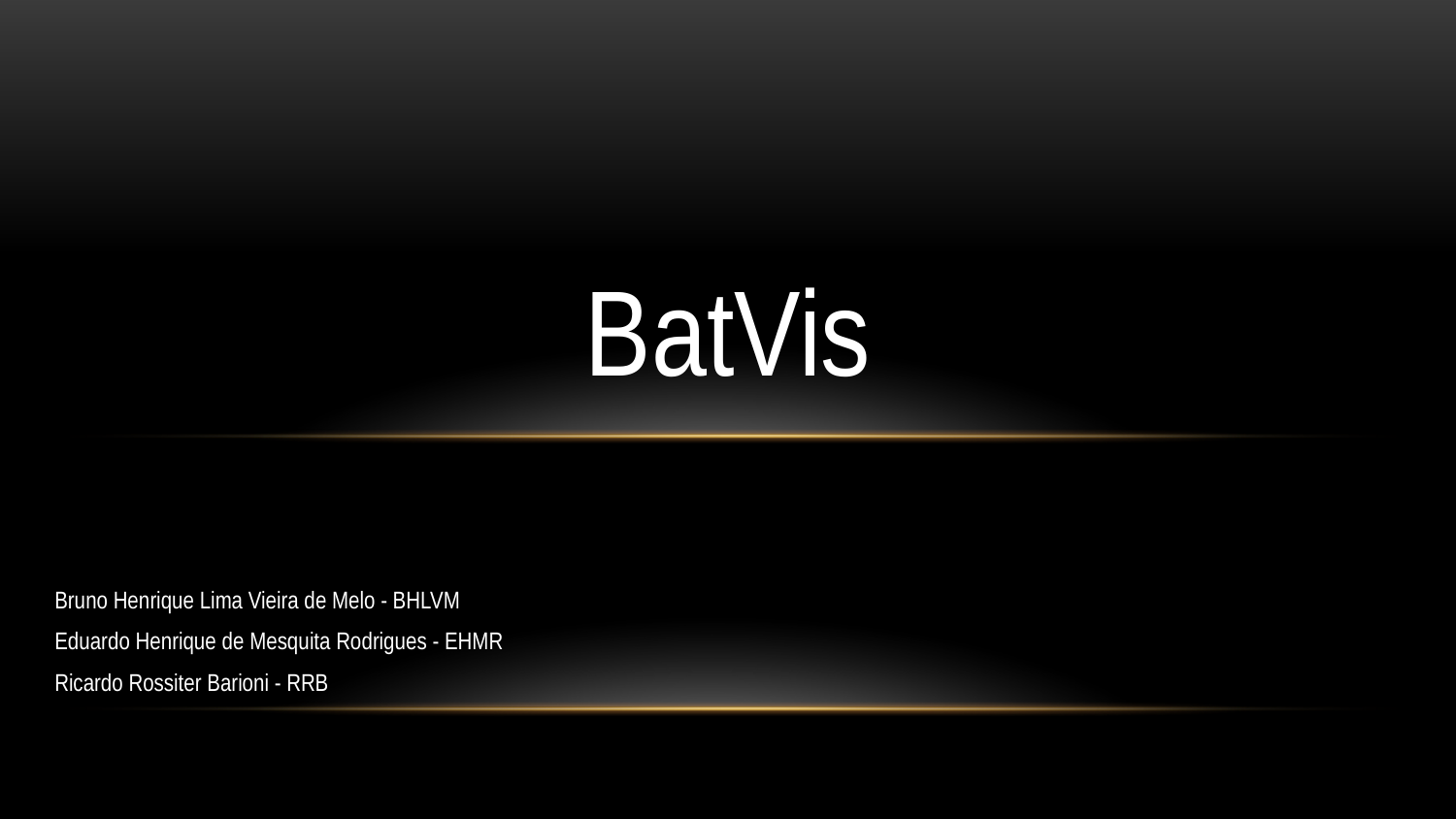

# BatVis

Bruno Henrique Lima Vieira de Melo - BHLVM
Eduardo Henrique de Mesquita Rodrigues - EHMR
Ricardo Rossiter Barioni - RRB